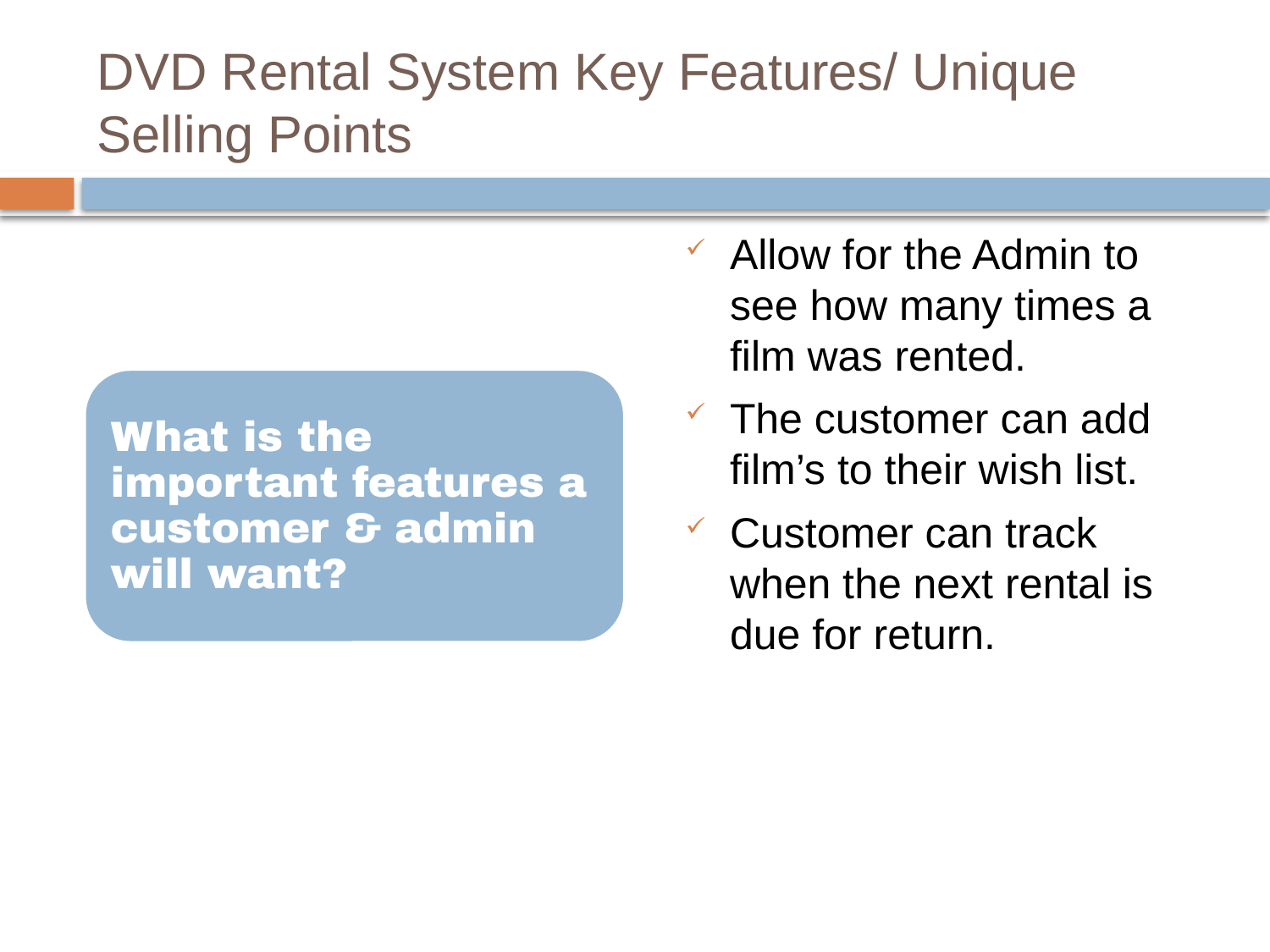

# DVD Rental System Key Features/ Unique Selling Points
Allow for the Admin to see how many times a film was rented.
The customer can add film’s to their wish list.
Customer can track when the next rental is due for return.

What is the important features a customer & admin will want?